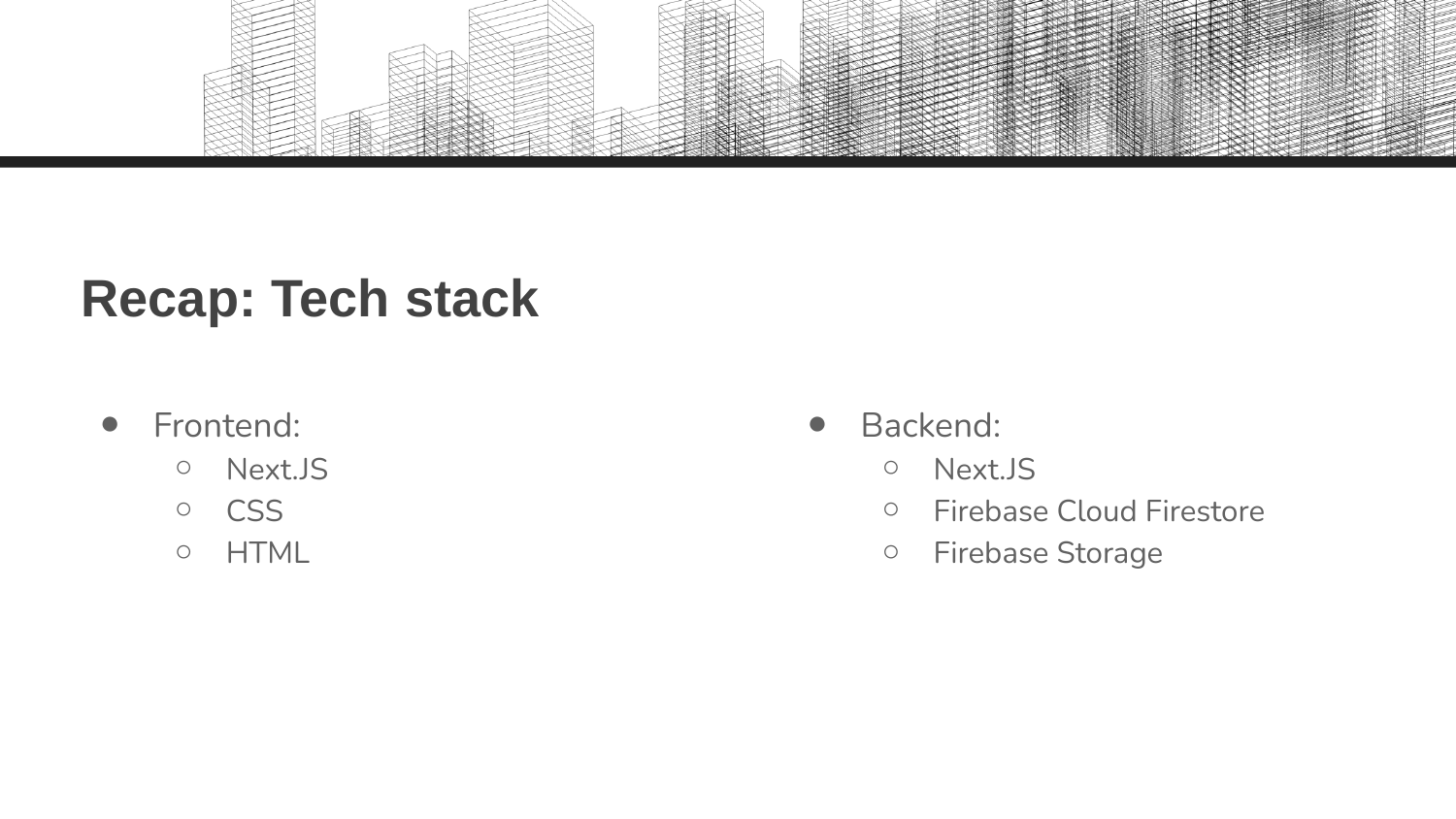

# Recap: Tech stack
Frontend:
Next.JS
CSS
HTML
Backend:
Next.JS
Firebase Cloud Firestore
Firebase Storage